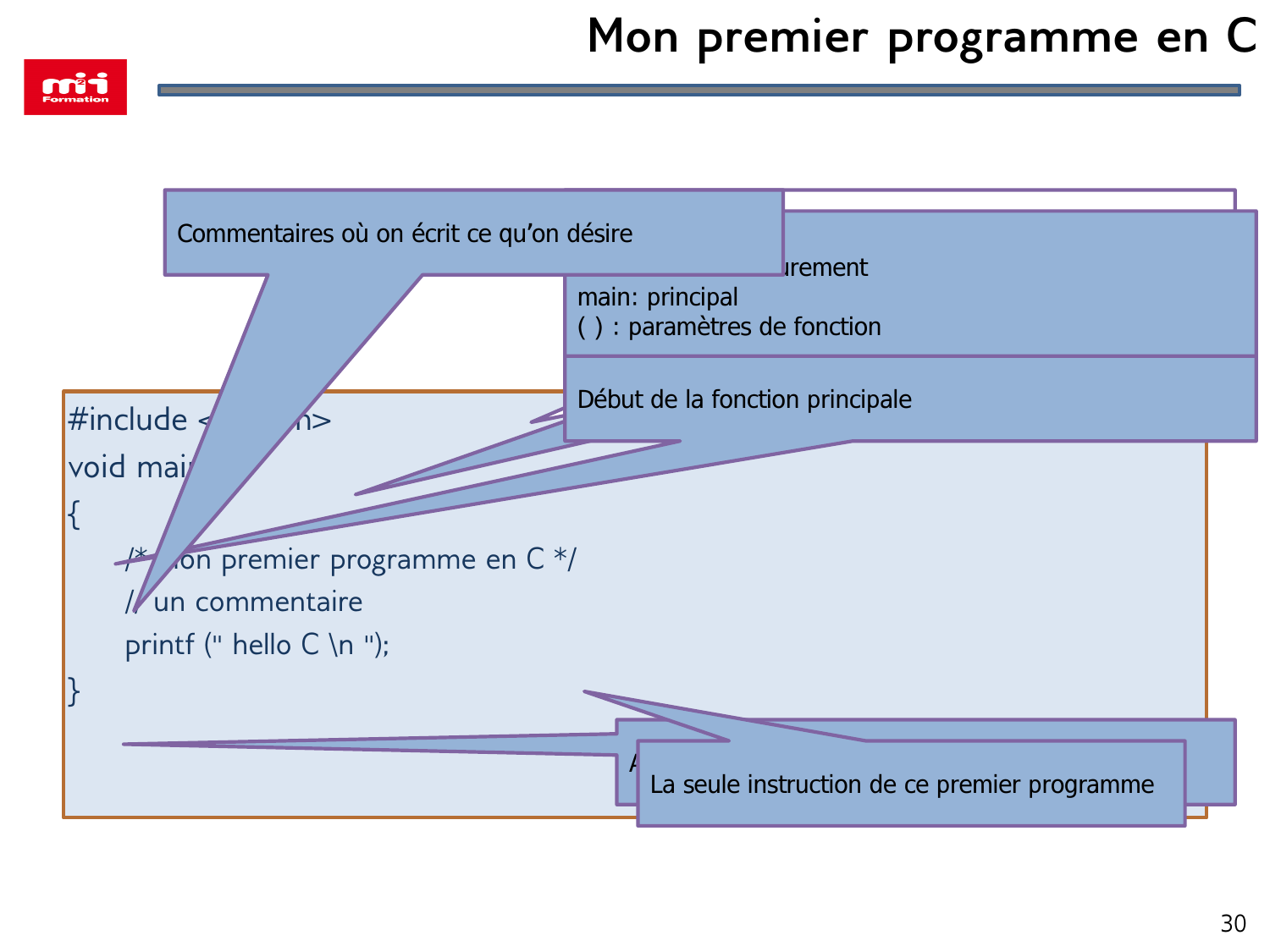

# Mon premier programme en C
Commentaires où on écrit ce qu’on désire
Inclusion d’une bibliothèque
void: à voir ultérieurement
main: principal
( ) : paramètres de fonction
Début de la fonction principale
#include <stdio.h>
void main( )
{
/* Mon premier programme en C */
// un commentaire
printf (" hello C \n ");
}
A tout début une fin
La seule instruction de ce premier programme
30